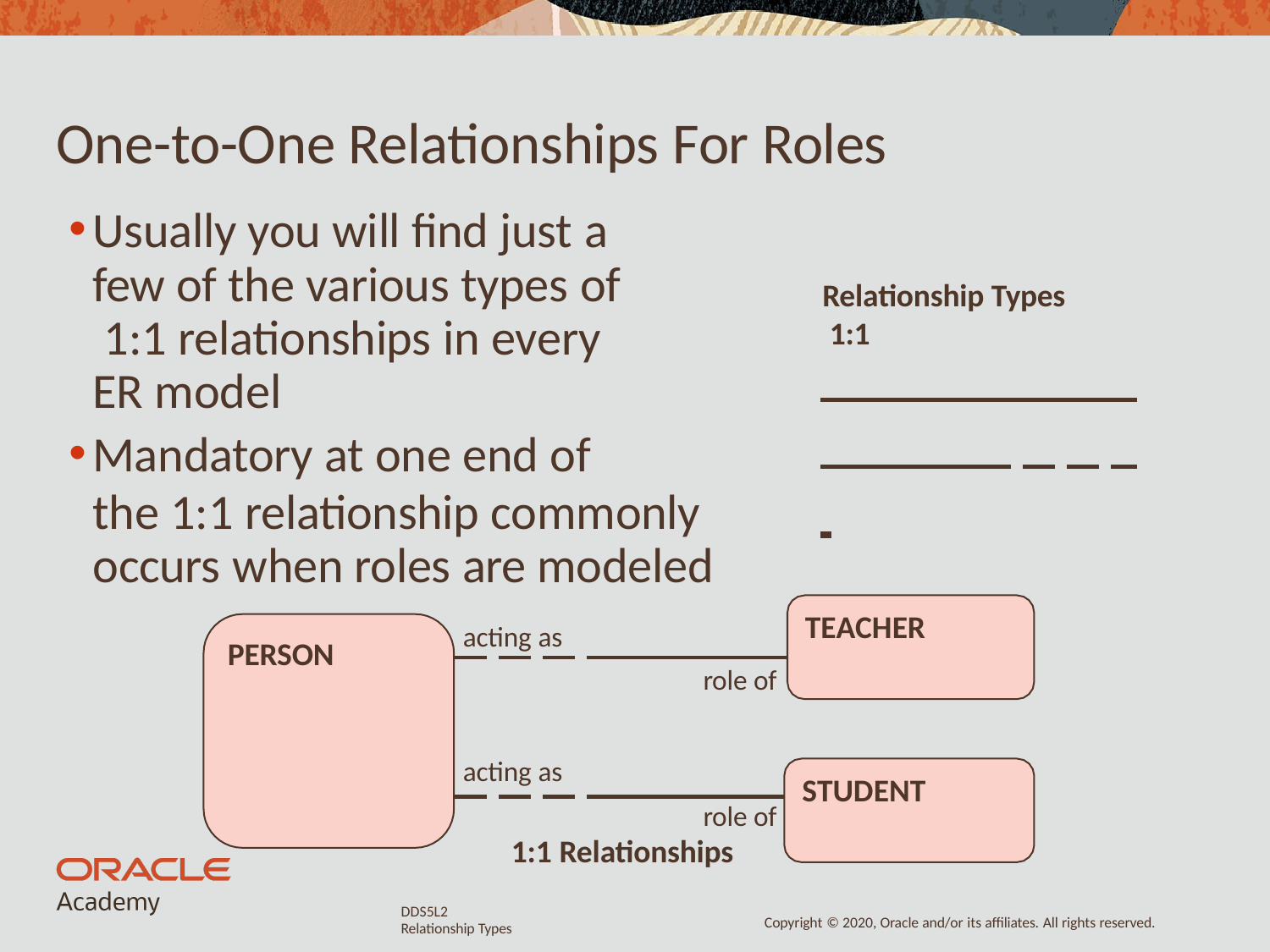

# One-to-One Relationships For Roles
Usually you will find just a
few of the various types of  1:1 relationships in every  ER model
Mandatory at one end of
the 1:1 relationship commonly  occurs when roles are modeled
Relationship Types  1:1

TEACHER

acting as
PERSON

role of
acting as

STUDENT
role of
1:1 Relationships
DDS5L2
Relationship Types
7
Copyright © 2020, Oracle and/or its affiliates. All rights reserved.